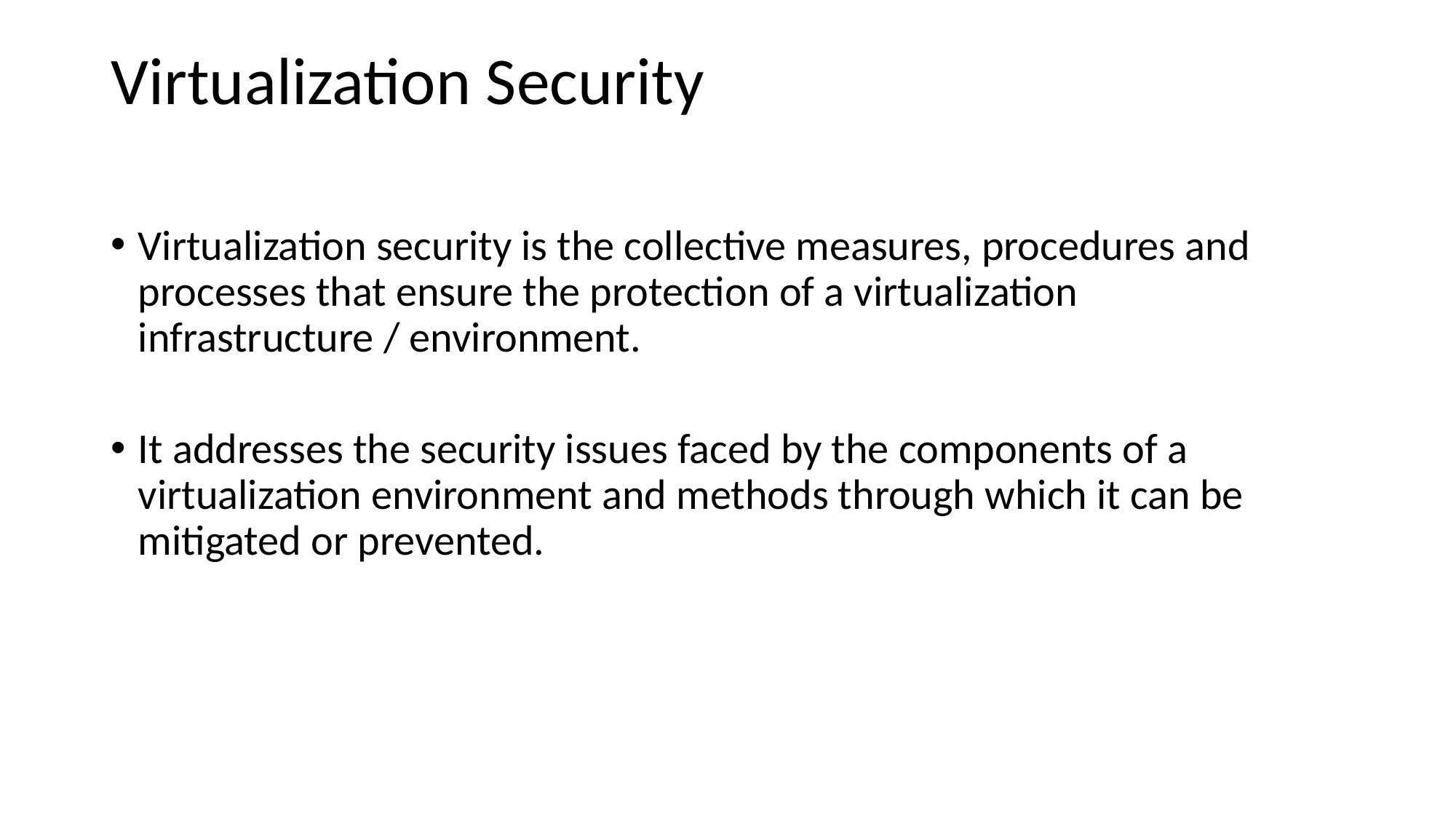

# Virtualization Security
Virtualization security is the collective measures, procedures and processes that ensure the protection of a virtualization infrastructure / environment.
It addresses the security issues faced by the components of a virtualization environment and methods through which it can be mitigated or prevented.